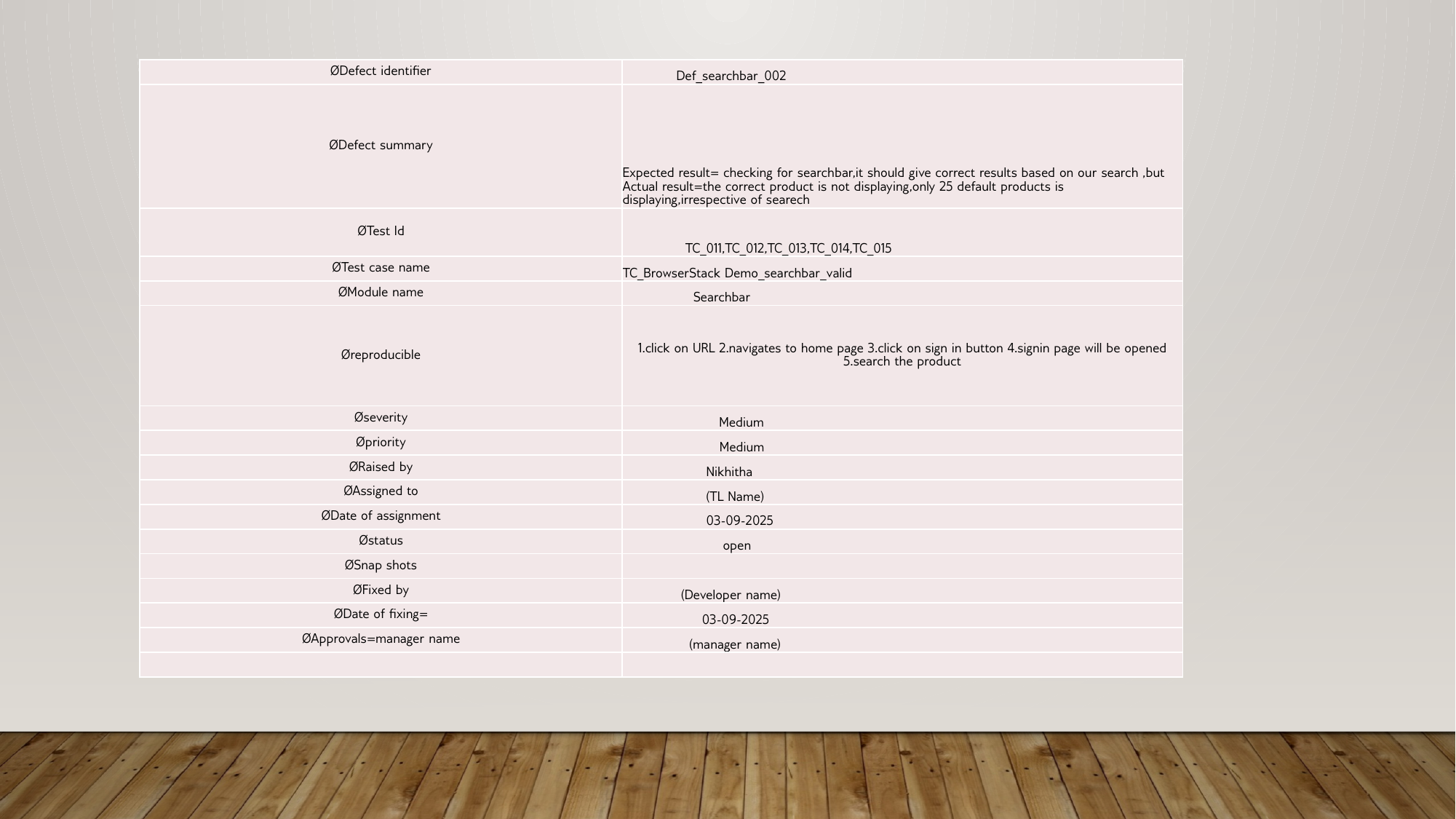

| ØDefect identifier | Def\_searchbar\_002 |
| --- | --- |
| ØDefect summary | Expected result= checking for searchbar,it should give correct results based on our search ,but Actual result=the correct product is not displaying,only 25 default products is displaying,irrespective of searech |
| ØTest Id | TC\_011,TC\_012,TC\_013,TC\_014,TC\_015 |
| ØTest case name | TC\_BrowserStack Demo\_searchbar\_valid |
| ØModule name | Searchbar |
| Øreproducible | 1.click on URL 2.navigates to home page 3.click on sign in button 4.signin page will be opened 5.search the product |
| Øseverity | Medium |
| Øpriority | Medium |
| ØRaised by | Nikhitha |
| ØAssigned to | (TL Name) |
| ØDate of assignment | 03-09-2025 |
| Østatus | open |
| ØSnap shots |  |
| ØFixed by | (Developer name) |
| ØDate of fixing= | 03-09-2025 |
| ØApprovals=manager name | (manager name) |
|  |  |